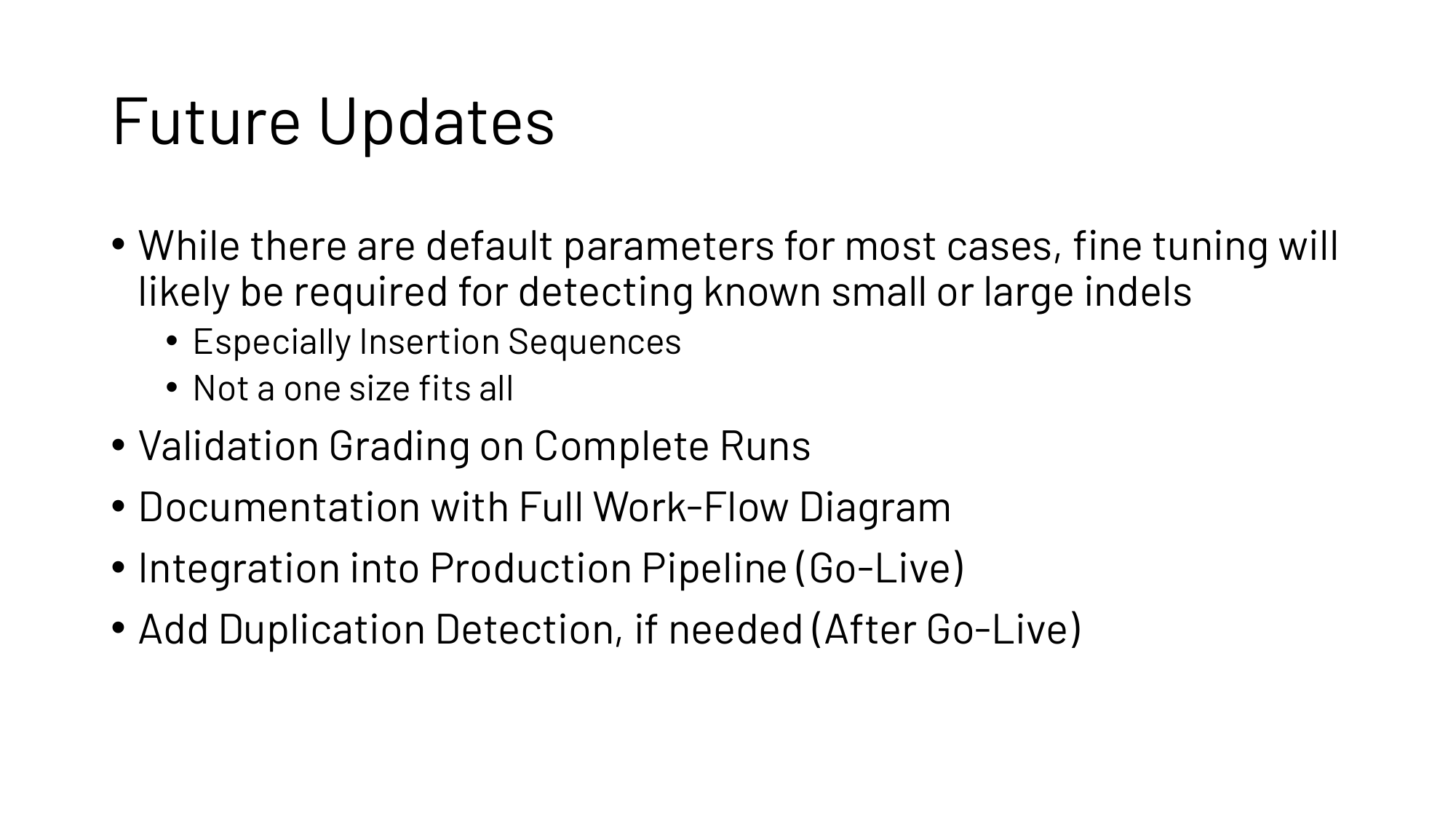

# Future Updates
While there are default parameters for most cases, fine tuning will likely be required for detecting known small or large indels
Especially Insertion Sequences
Not a one size fits all
Validation Grading on Complete Runs
Documentation with Full Work-Flow Diagram
Integration into Production Pipeline (Go-Live)
Add Duplication Detection, if needed (After Go-Live)